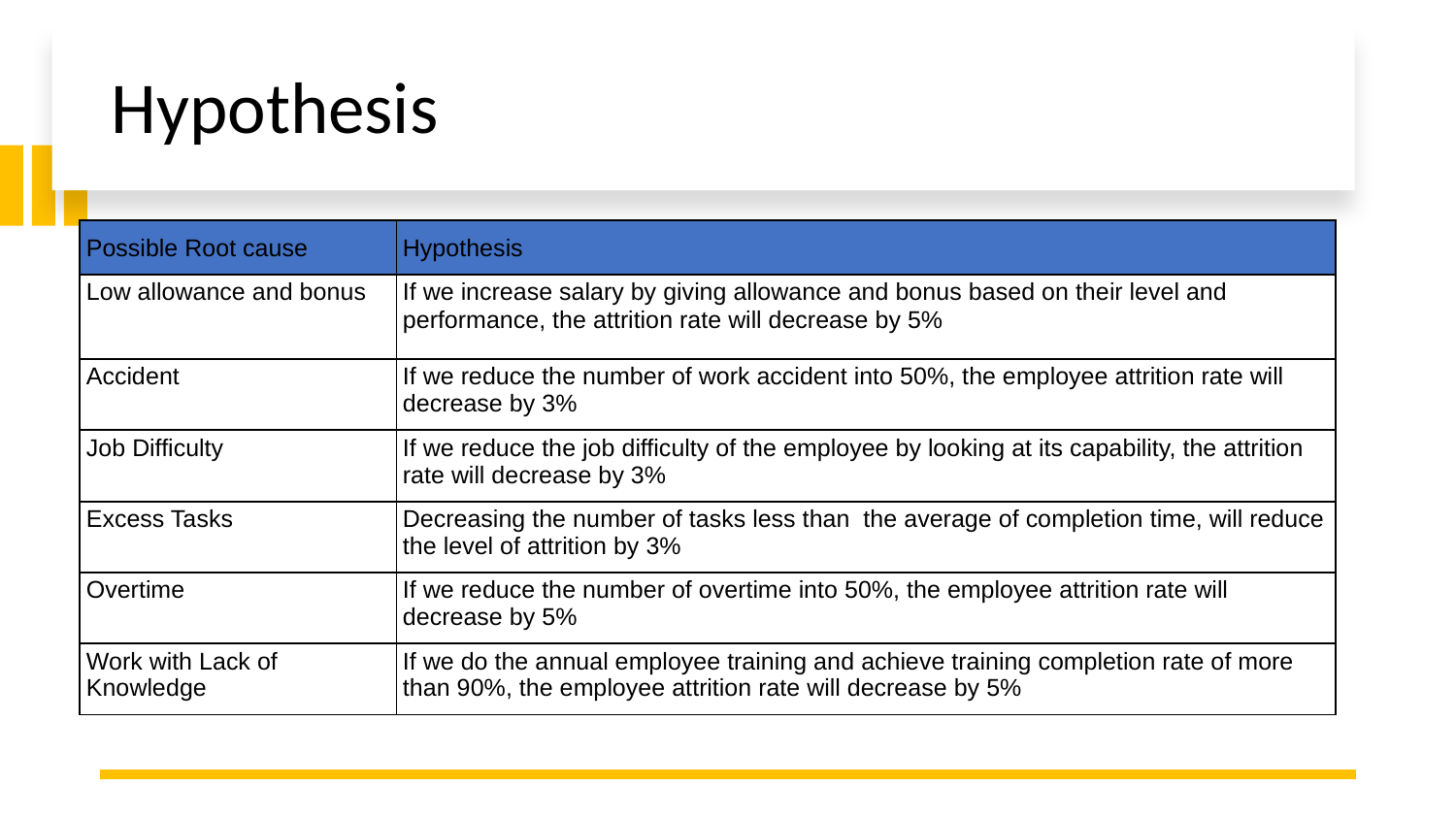

# Hypothesis

| Possible Root cause | Hypothesis |
| --- | --- |
| Low allowance and bonus | If we increase salary by giving allowance and bonus based on their level and performance, the attrition rate will decrease by 5% |
| Accident | If we reduce the number of work accident into 50%, the employee attrition rate will decrease by 3% |
| Job Difficulty | If we reduce the job difficulty of the employee by looking at its capability, the attrition rate will decrease by 3% |
| Excess Tasks | Decreasing the number of tasks less than the average of completion time, will reduce the level of attrition by 3% |
| Overtime | If we reduce the number of overtime into 50%, the employee attrition rate will decrease by 5% |
| Work with Lack of Knowledge | If we do the annual employee training and achieve training completion rate of more than 90%, the employee attrition rate will decrease by 5% |